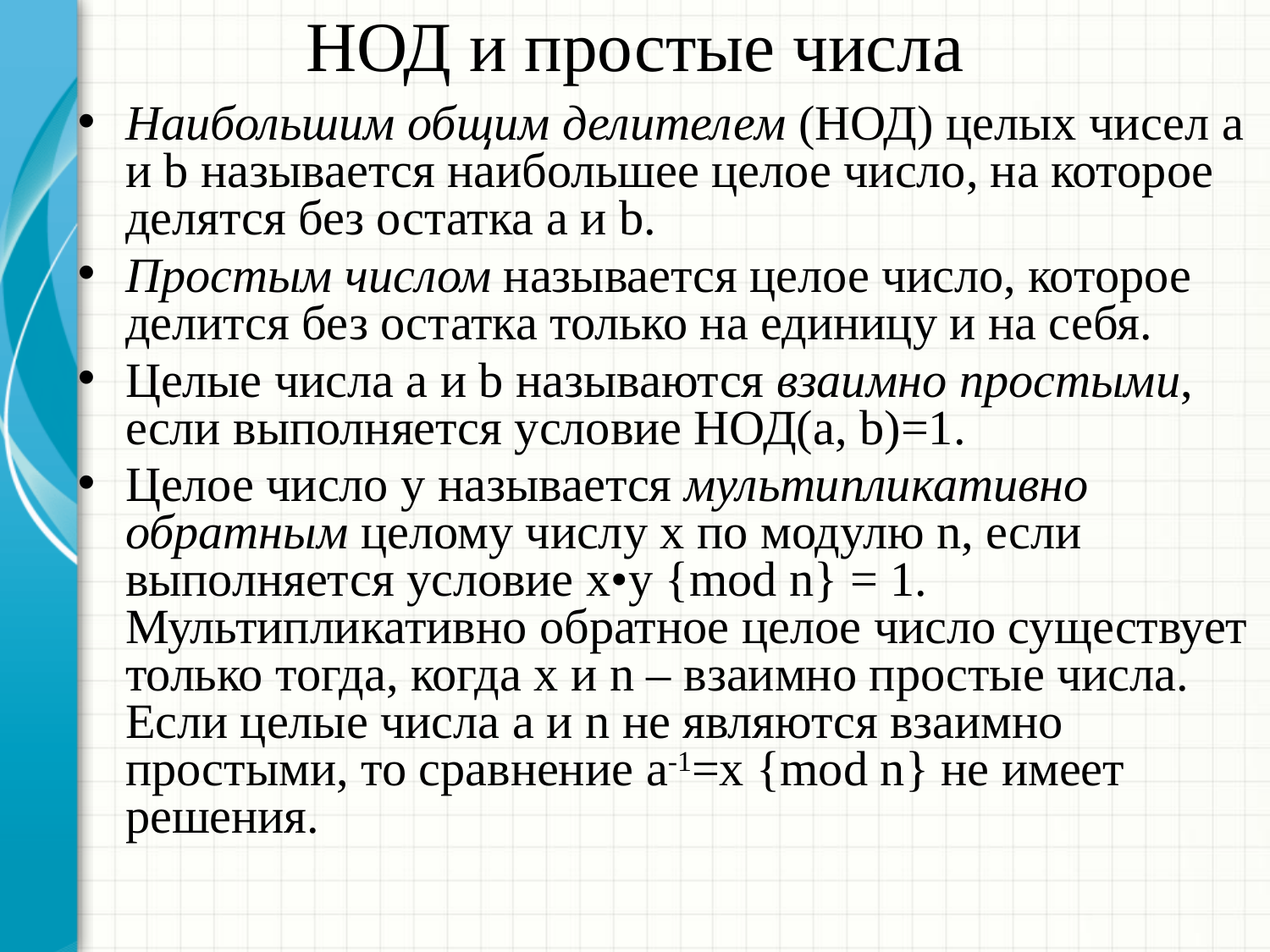

# НОД и простые числа
Наибольшим общим делителем (НОД) целых чисел a и b называется наибольшее целое число, на которое делятся без остатка a и b.
Простым числом называется целое число, которое делится без остатка только на единицу и на себя.
Целые числа a и b называются взаимно простыми, если выполняется условие НОД(a, b)=1.
Целое число y называется мультипликативно обратным целому числу x по модулю n, если выполняется условие x•y {mod n} = 1. Мультипликативно обратное целое число существует только тогда, когда x и n – взаимно простые числа. Если целые числа a и n не являются взаимно простыми, то сравнение a-1=x {mod n} не имеет решения.